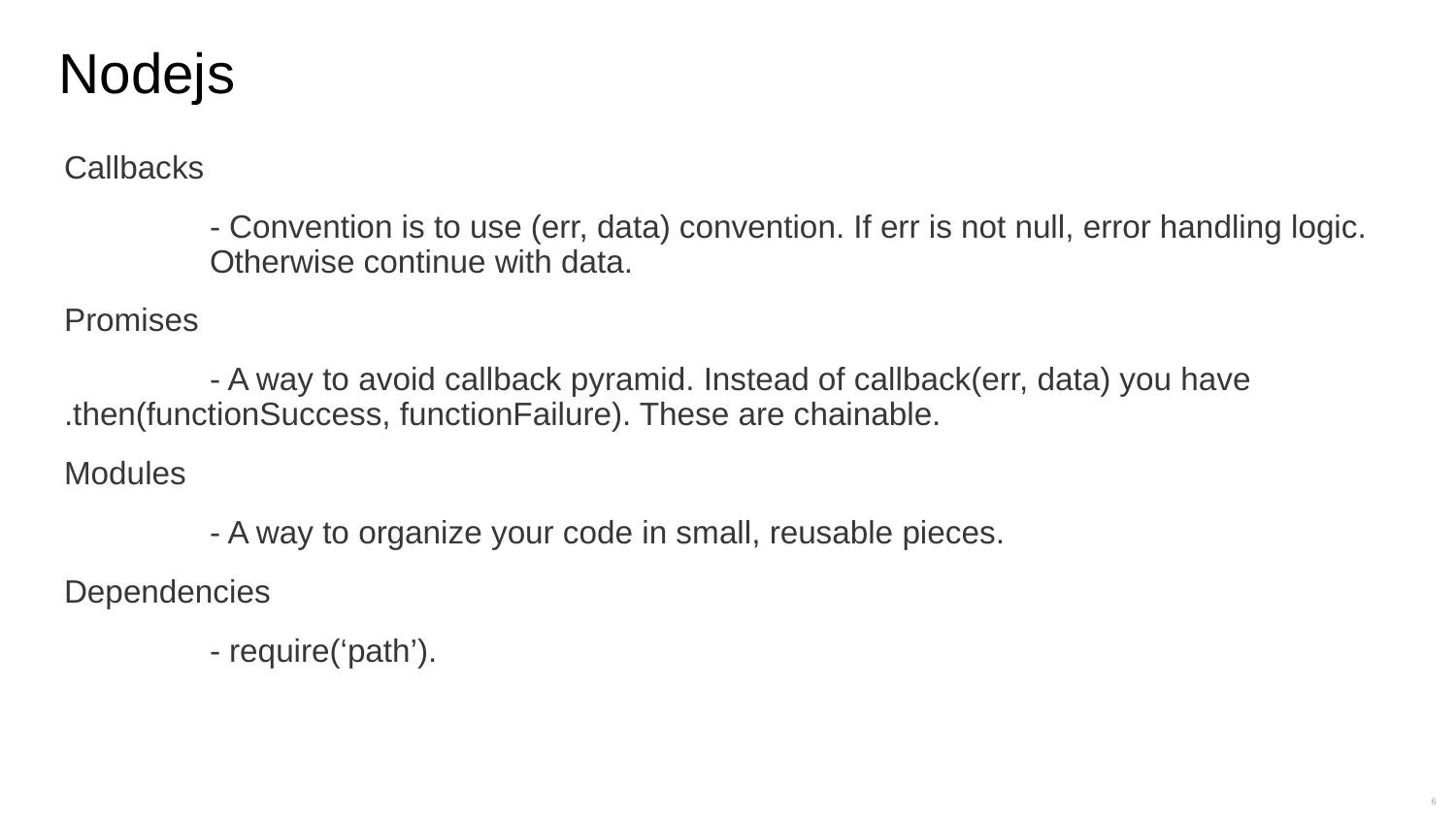

# Nodejs
Callbacks
	- Convention is to use (err, data) convention. If err is not null, error handling logic. 	Otherwise continue with data.
Promises
	- A way to avoid callback pyramid. Instead of callback(err, data) you have 	.then(functionSuccess, functionFailure). These are chainable.
Modules
	- A way to organize your code in small, reusable pieces.
Dependencies
	- require(‘path’).
6